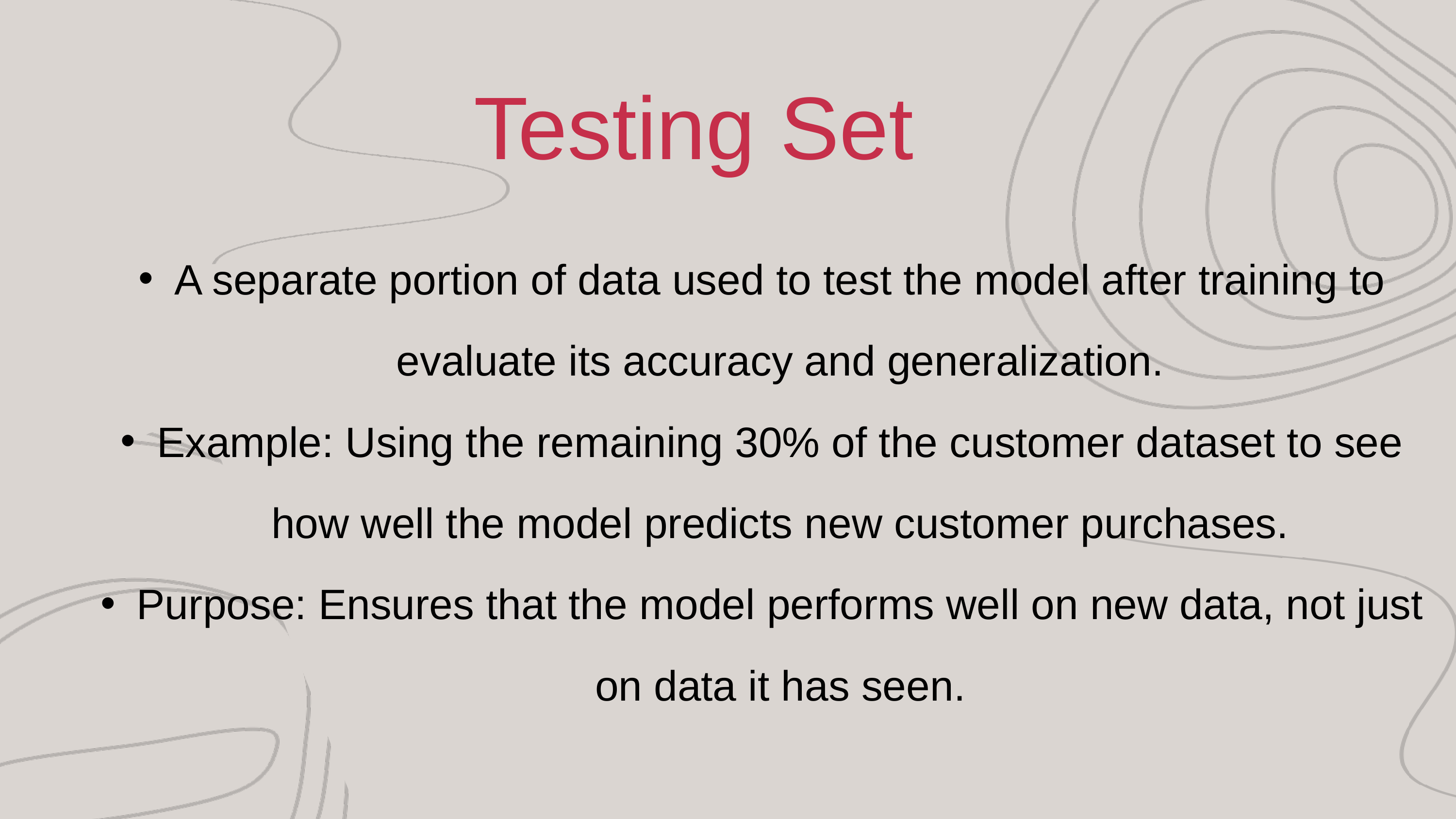

Testing Set
A separate portion of data used to test the model after training to evaluate its accuracy and generalization.
Example: Using the remaining 30% of the customer dataset to see how well the model predicts new customer purchases.
Purpose: Ensures that the model performs well on new data, not just on data it has seen.